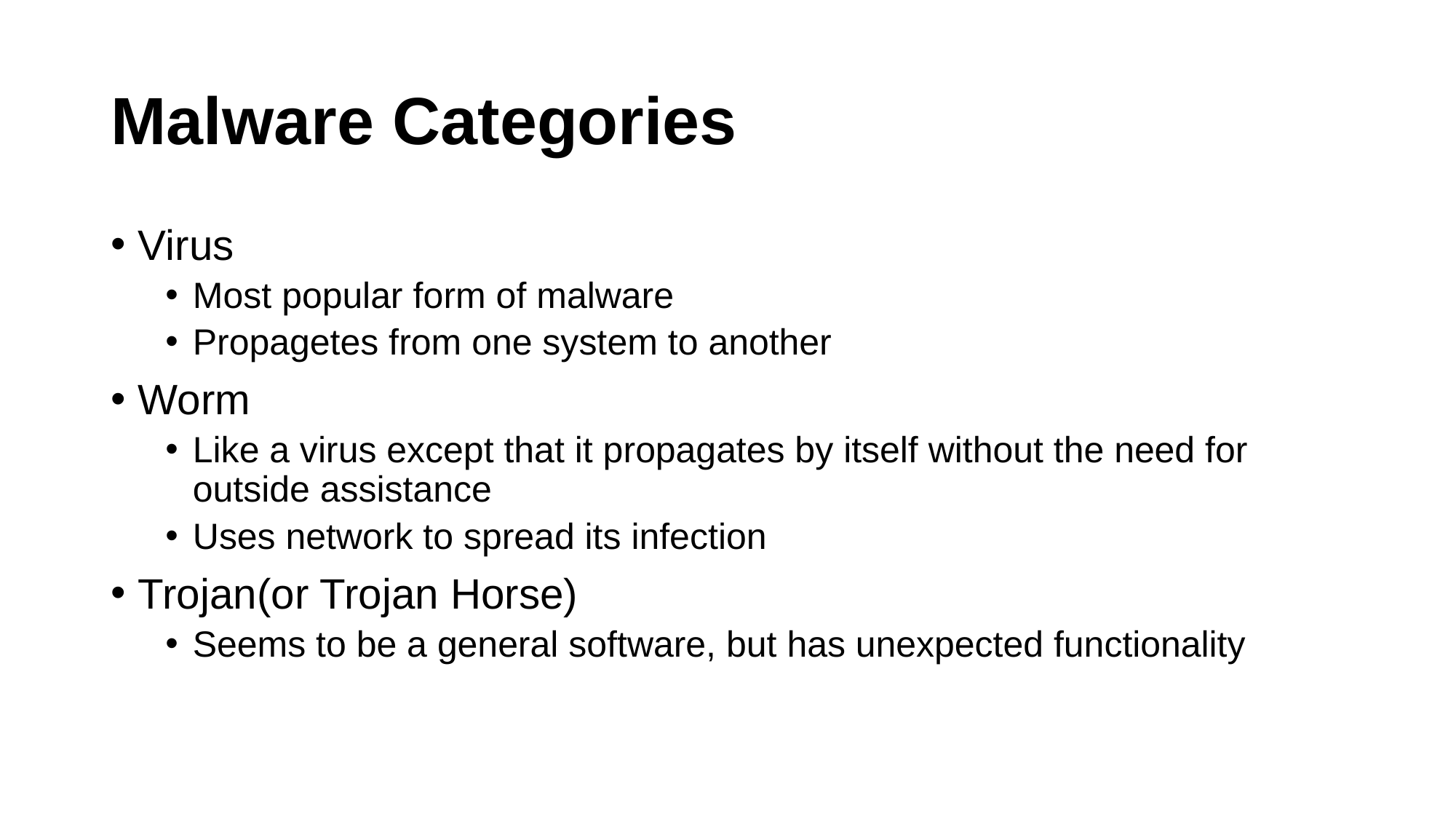

# Malware Categories
Virus
Most popular form of malware
Propagetes from one system to another
Worm
Like a virus except that it propagates by itself without the need for outside assistance
Uses network to spread its infection
Trojan(or Trojan Horse)
Seems to be a general software, but has unexpected functionality